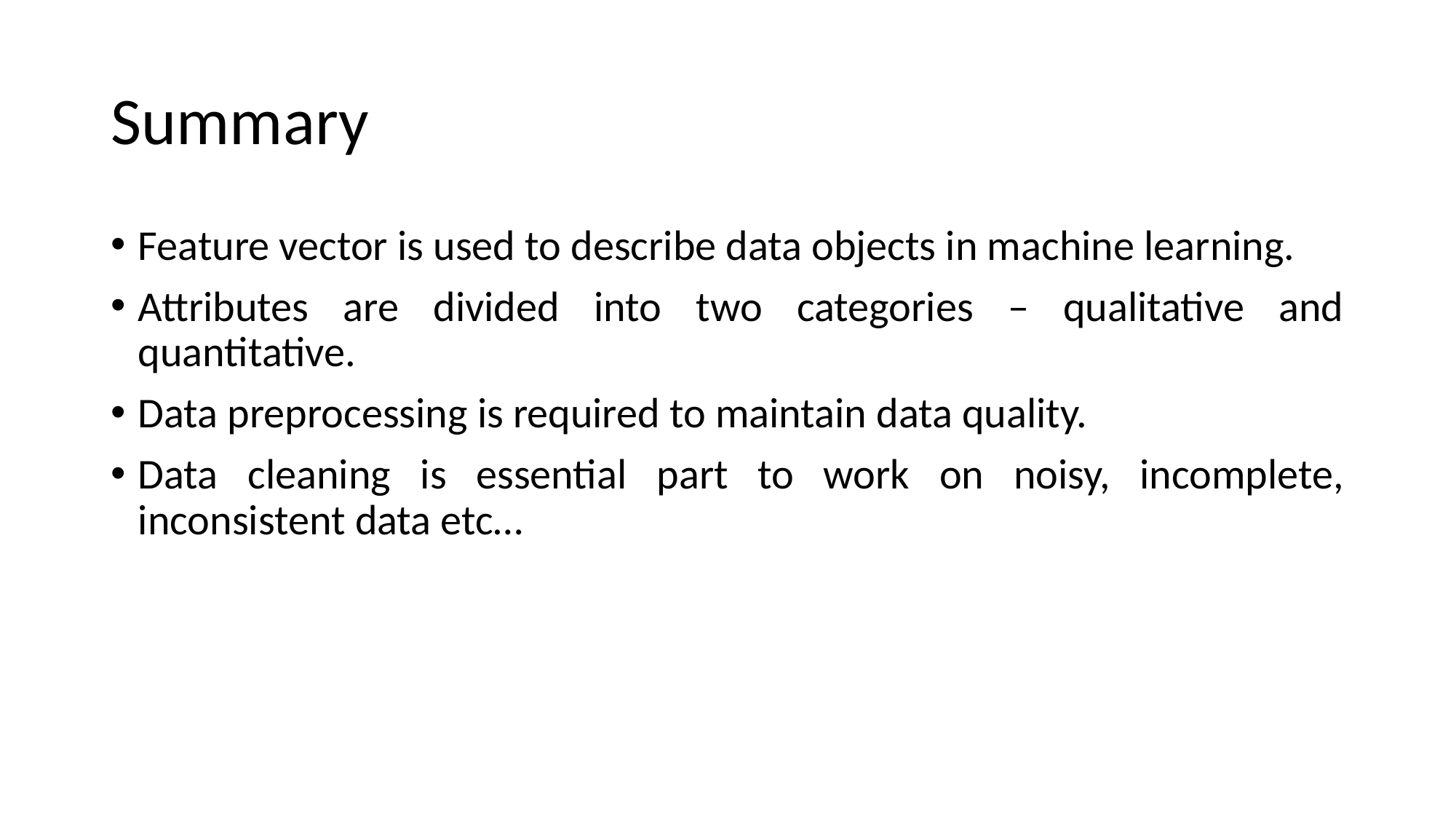

# Summary
Feature vector is used to describe data objects in machine learning.
Attributes are divided into two categories – qualitative and quantitative.
Data preprocessing is required to maintain data quality.
Data cleaning is essential part to work on noisy, incomplete, inconsistent data etc…